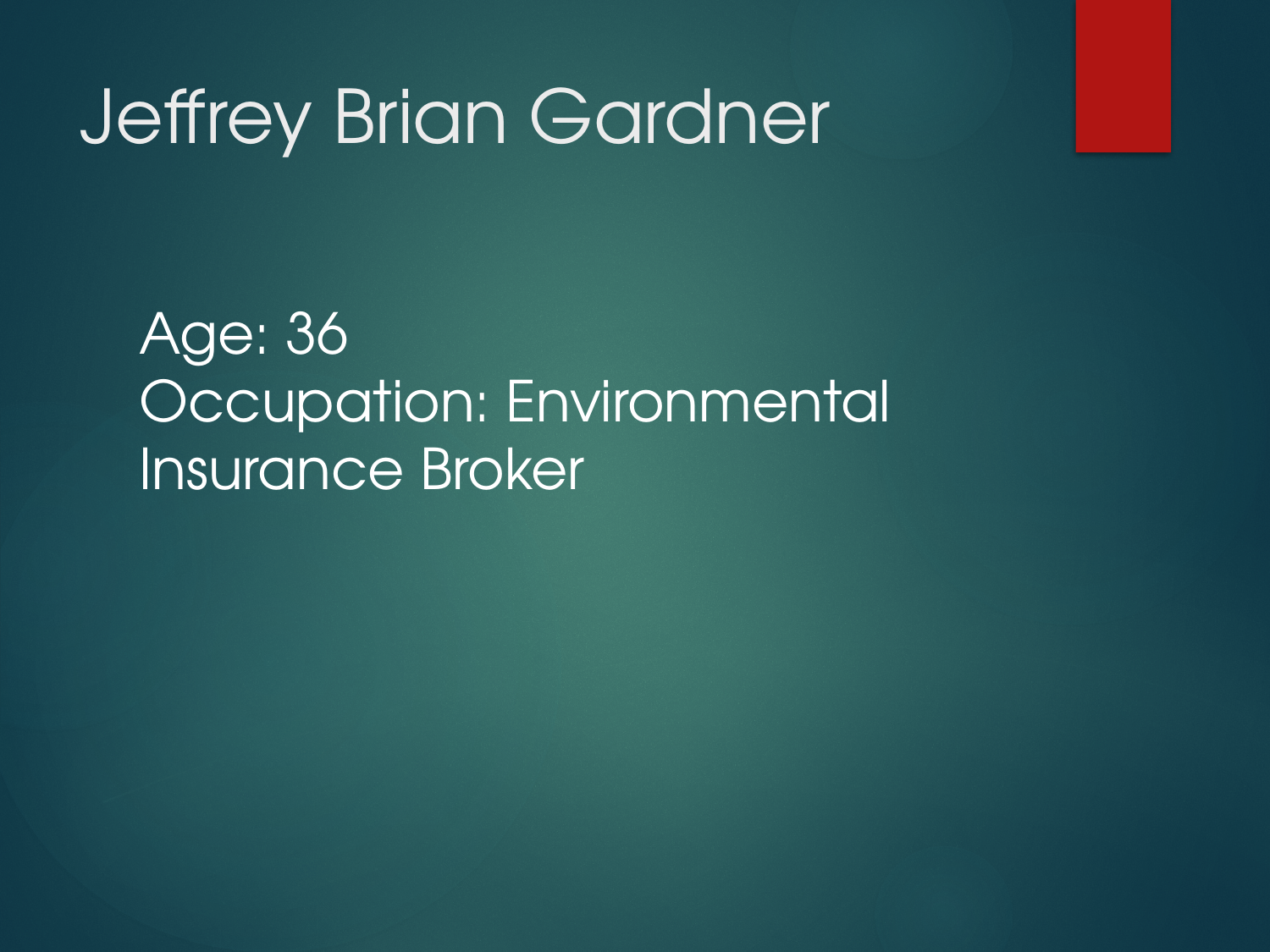

# Jeffrey Brian Gardner

Age: 36
Occupation: Environmental Insurance Broker